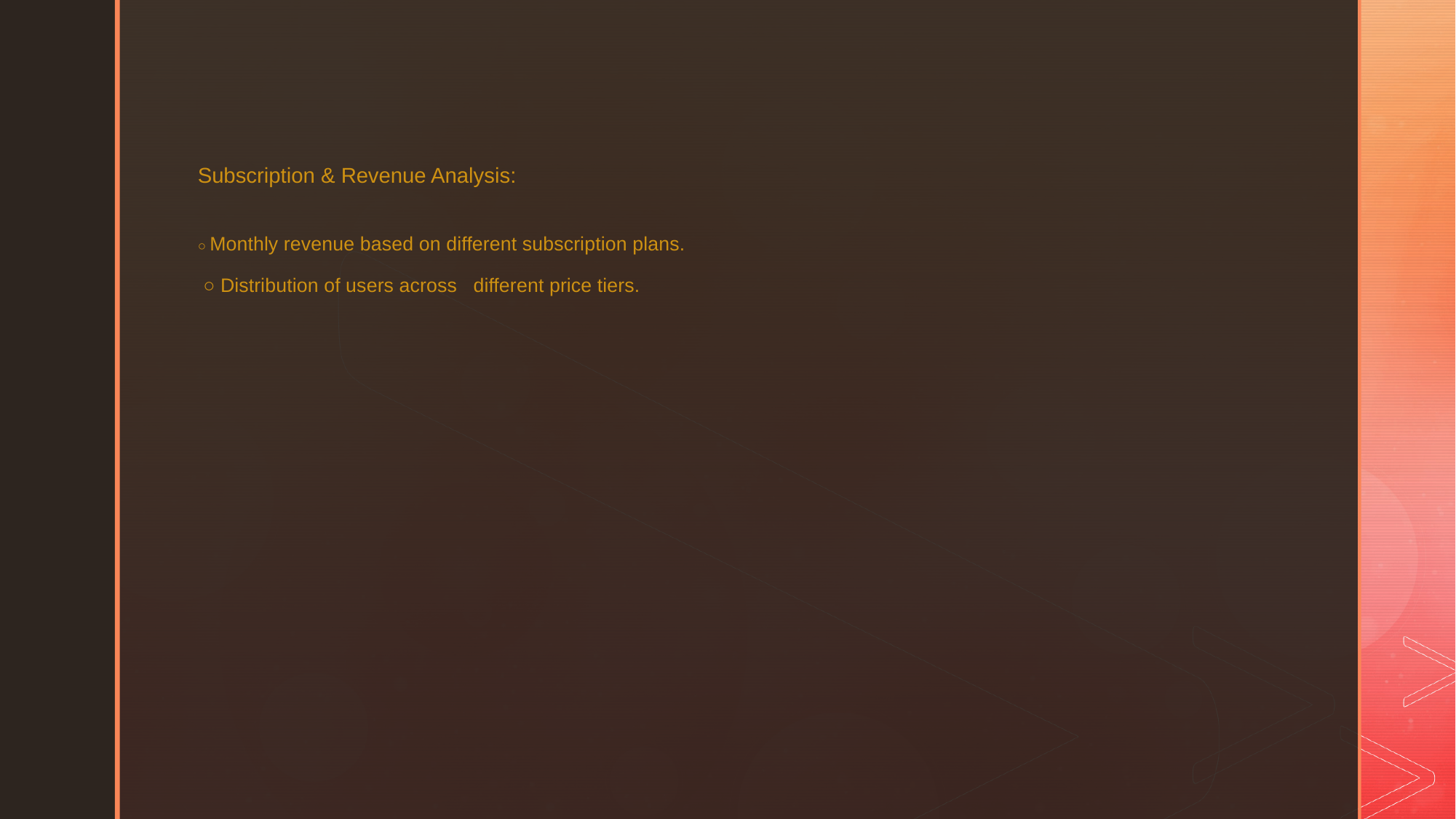

Subscription & Revenue Analysis:
○ Monthly revenue based on different subscription plans.
 ○ Distribution of users across   different price tiers.